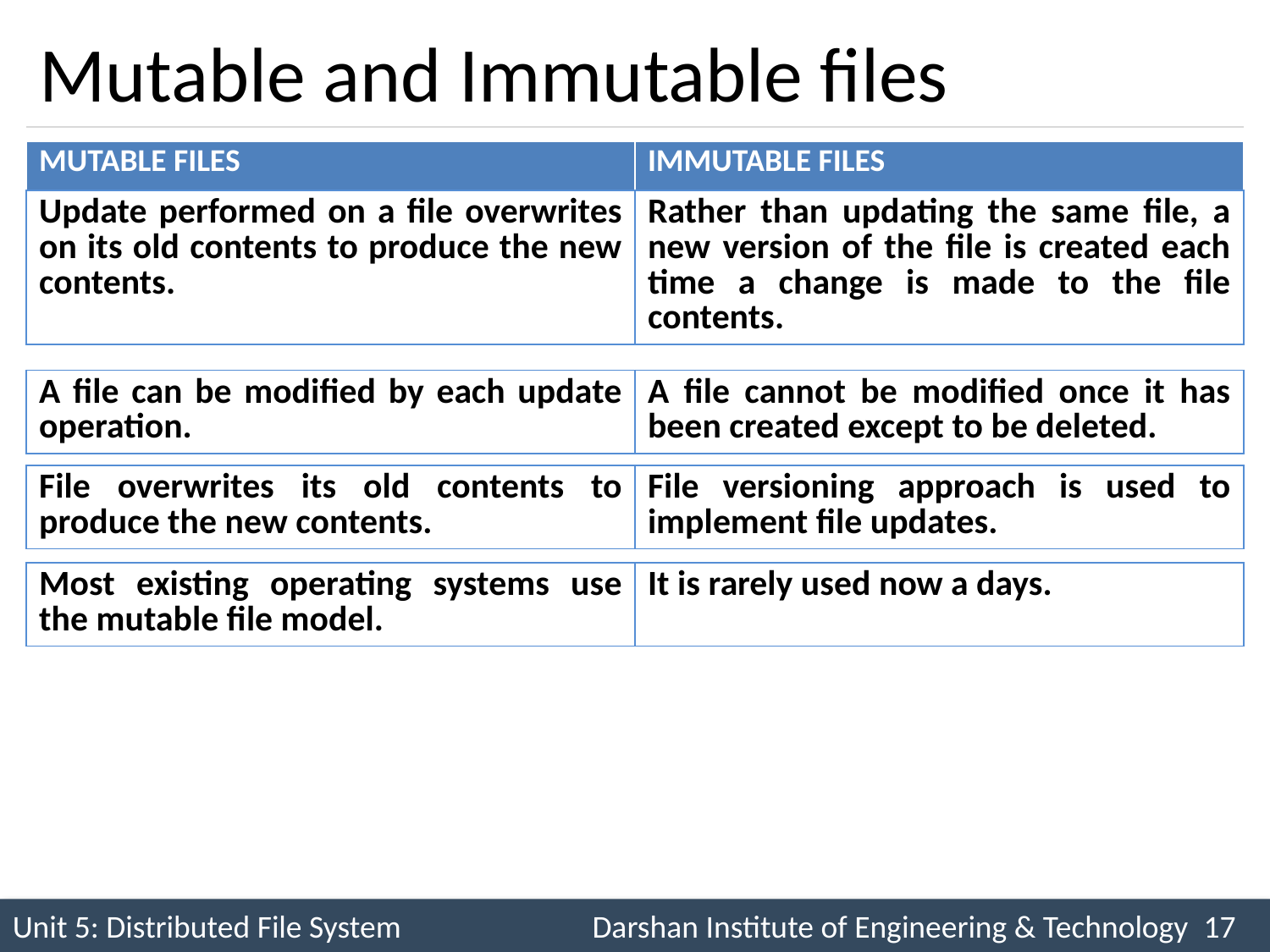

# Mutable and Immutable files

| MUTABLE FILES | IMMUTABLE FILES |
| --- | --- |
| Update performed on a file overwrites on its old contents to produce the new contents. | Rather than updating the same file, a new version of the file is created each time a change is made to the file contents. |
| --- | --- |
| A file can be modified by each update operation. | A file cannot be modified once it has been created except to be deleted. |
| --- | --- |
| File overwrites its old contents to produce the new contents. | File versioning approach is used to implement file updates. |
| --- | --- |
| Most existing operating systems use the mutable file model. | It is rarely used now a days. |
| --- | --- |